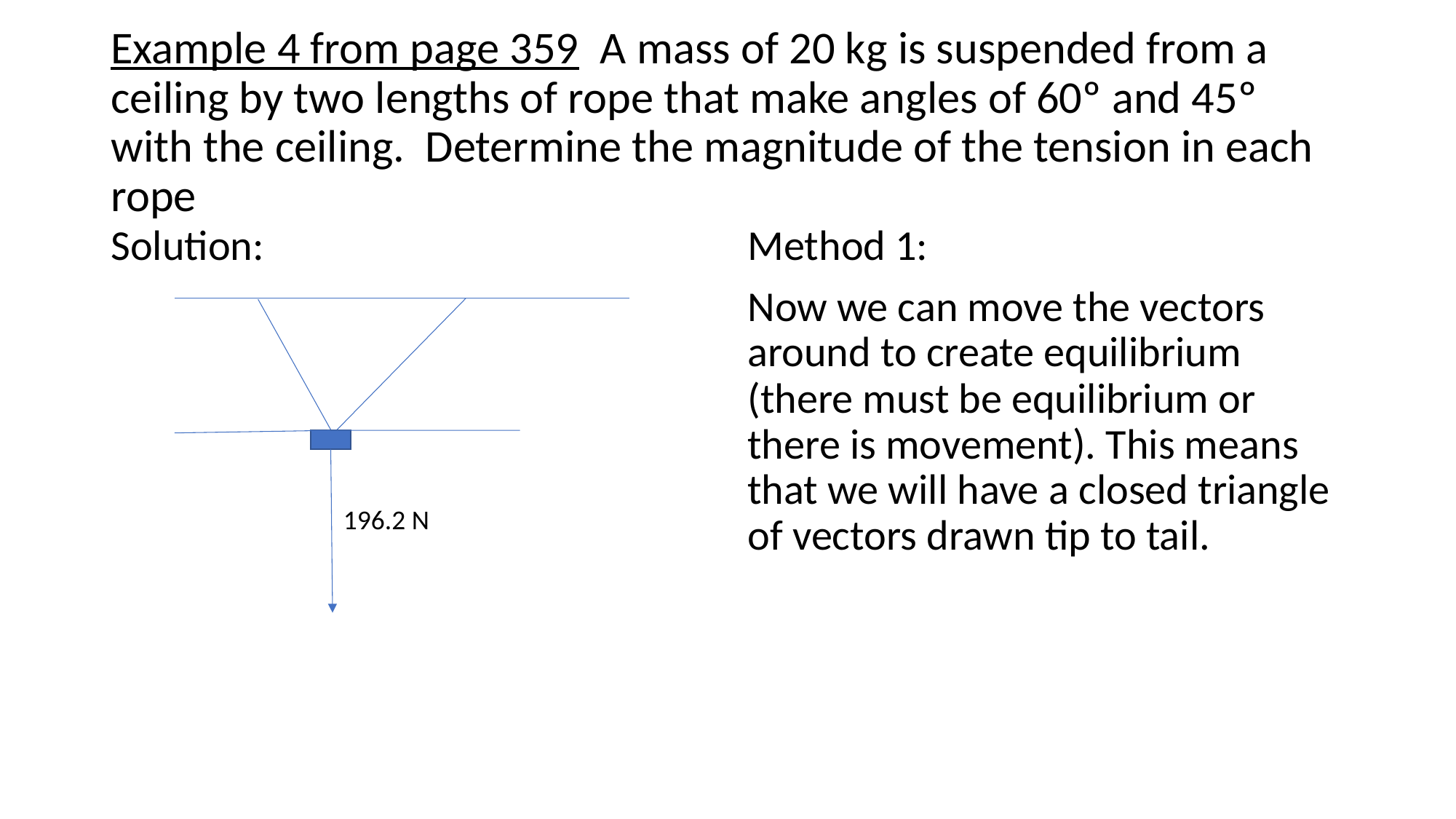

# Example 4 from page 359  A mass of 20 kg is suspended from a ceiling by two lengths of rope that make angles of 60º and 45º with the ceiling.  Determine the magnitude of the tension in each rope
Solution:

Method 1:
Now we can move the vectors around to create equilibrium (there must be equilibrium or there is movement). This means that we will have a closed triangle of vectors drawn tip to tail.

196.2 N